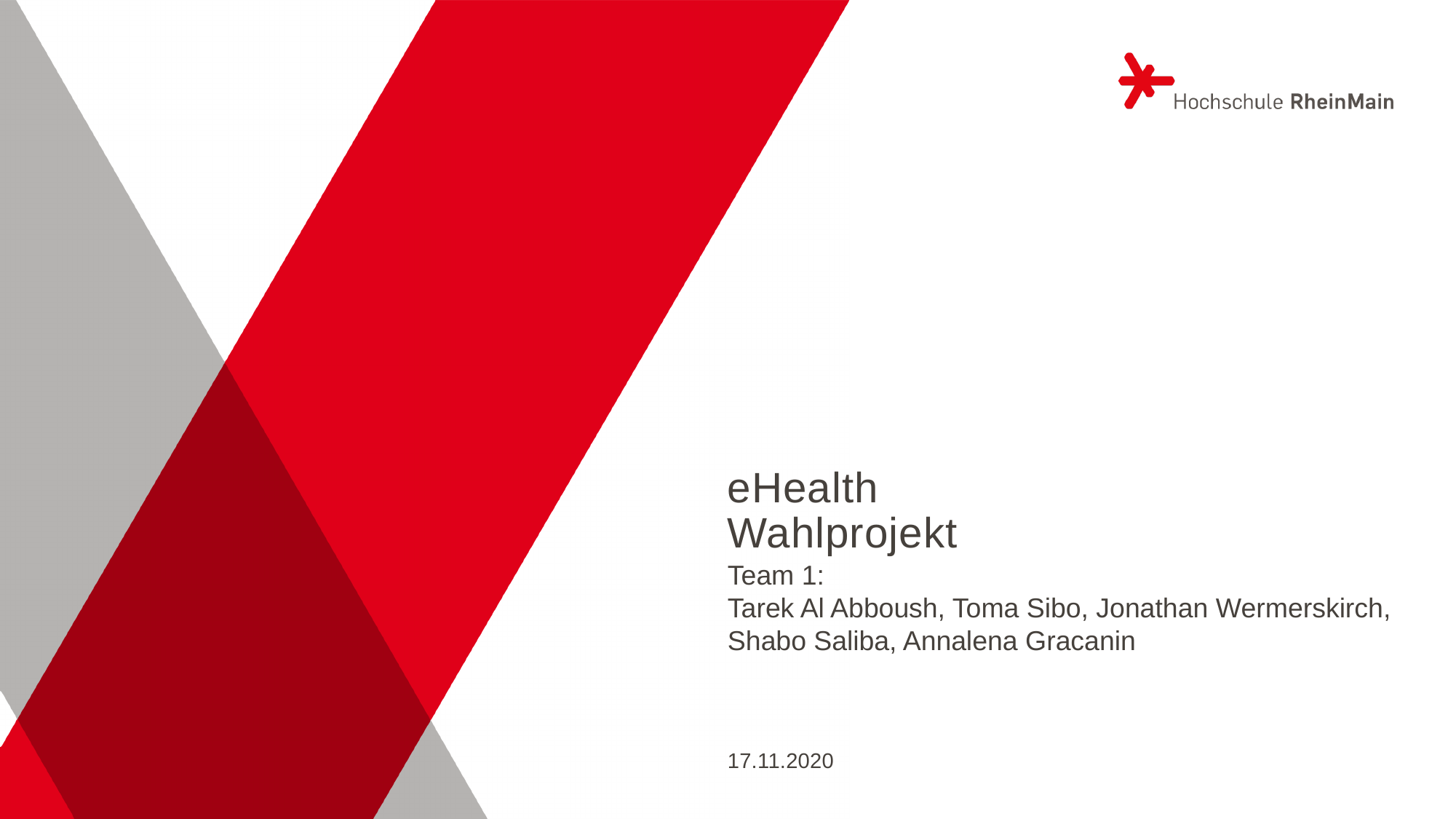

eHealth
Wahlprojekt
Team 1:
Tarek Al Abboush, Toma Sibo, Jonathan Wermerskirch, Shabo Saliba, Annalena Gracanin
17.11.2020